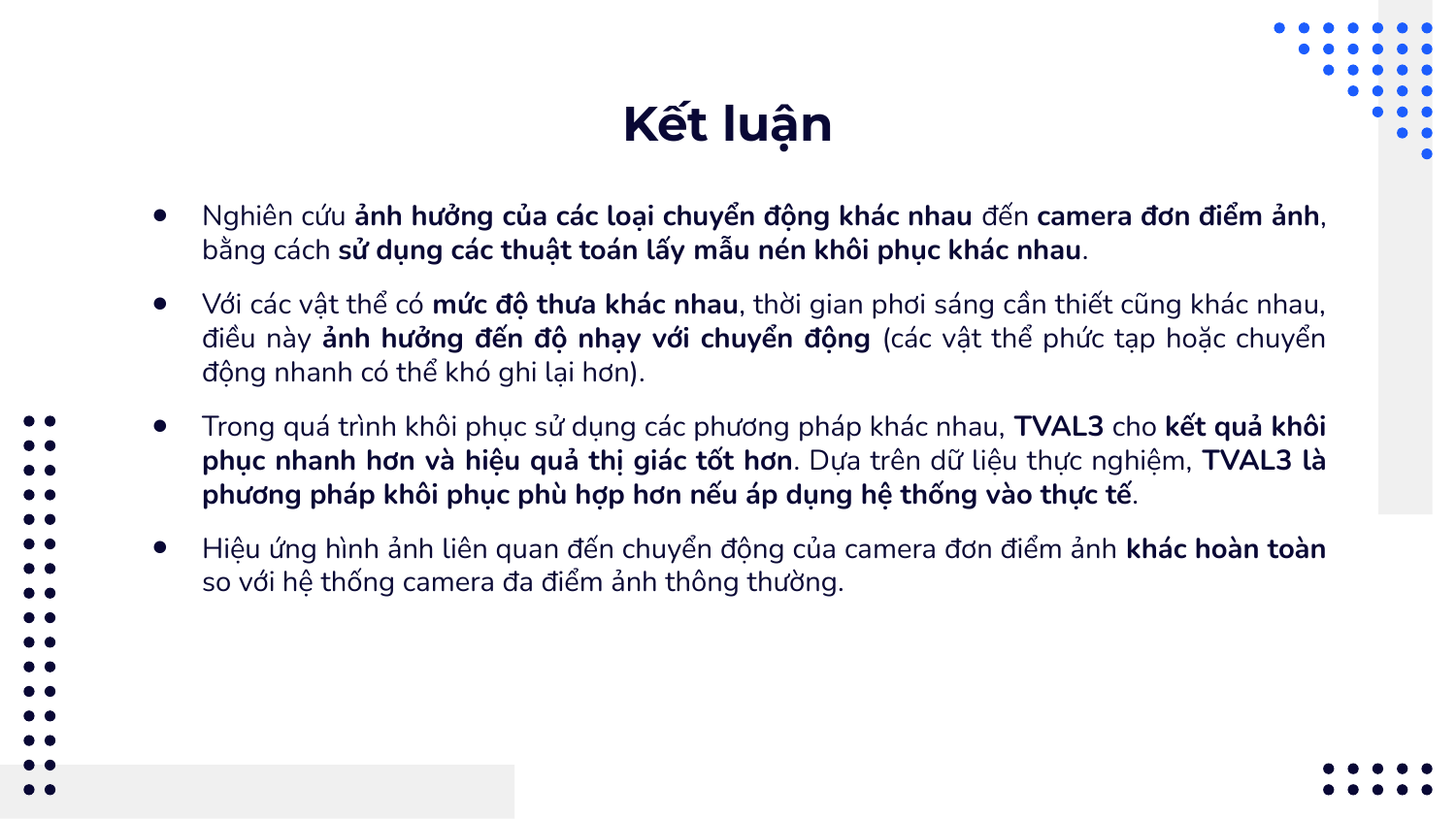

# Kết luận
Nghiên cứu ảnh hưởng của các loại chuyển động khác nhau đến camera đơn điểm ảnh, bằng cách sử dụng các thuật toán lấy mẫu nén khôi phục khác nhau.
Với các vật thể có mức độ thưa khác nhau, thời gian phơi sáng cần thiết cũng khác nhau, điều này ảnh hưởng đến độ nhạy với chuyển động (các vật thể phức tạp hoặc chuyển động nhanh có thể khó ghi lại hơn).
Trong quá trình khôi phục sử dụng các phương pháp khác nhau, TVAL3 cho kết quả khôi phục nhanh hơn và hiệu quả thị giác tốt hơn. Dựa trên dữ liệu thực nghiệm, TVAL3 là phương pháp khôi phục phù hợp hơn nếu áp dụng hệ thống vào thực tế.
Hiệu ứng hình ảnh liên quan đến chuyển động của camera đơn điểm ảnh khác hoàn toàn so với hệ thống camera đa điểm ảnh thông thường.